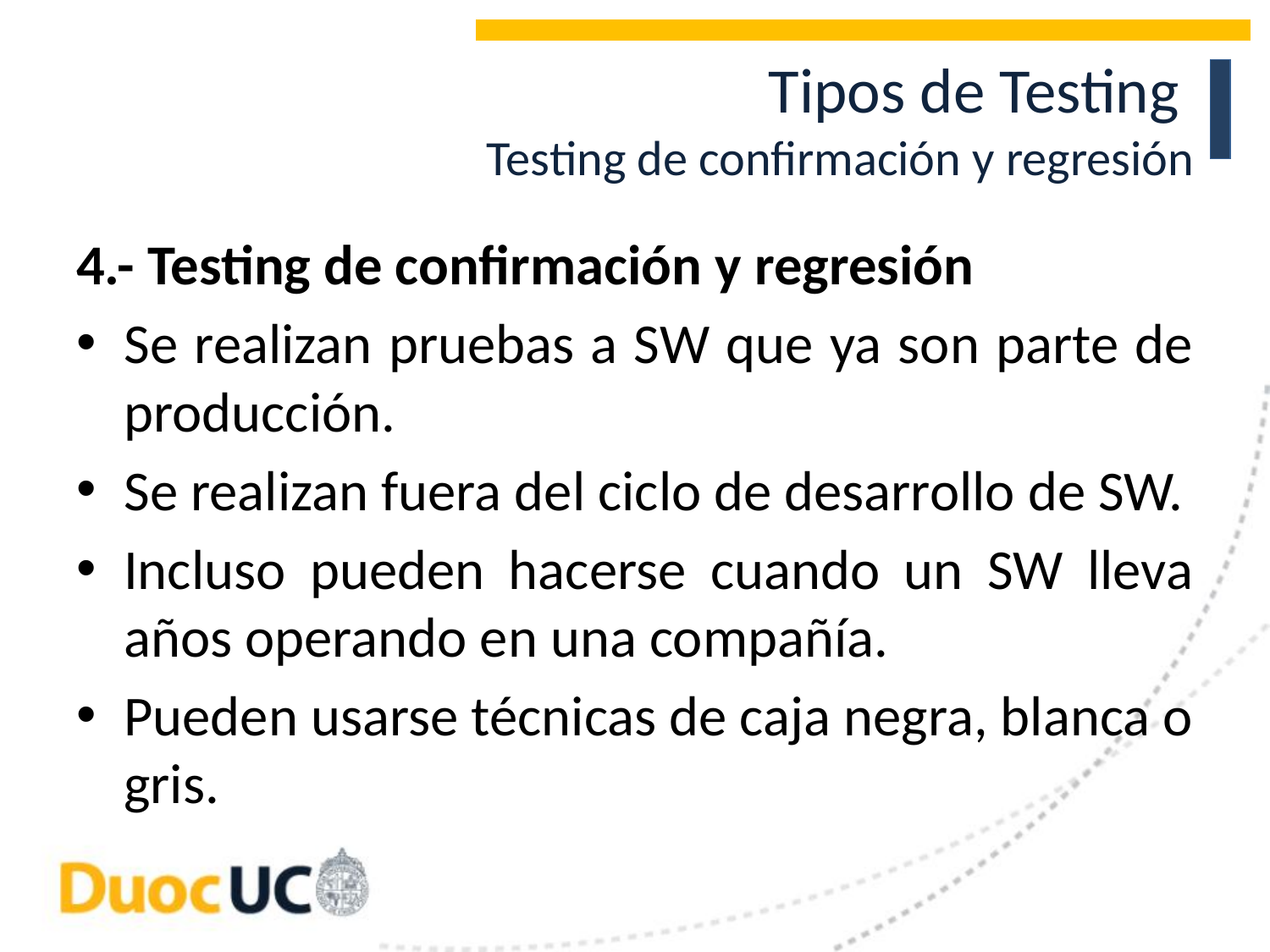

# Tipos de Testing Testing de confirmación y regresión
4.- Testing de confirmación y regresión
Se realizan pruebas a SW que ya son parte de producción.
Se realizan fuera del ciclo de desarrollo de SW.
Incluso pueden hacerse cuando un SW lleva años operando en una compañía.
Pueden usarse técnicas de caja negra, blanca o gris.